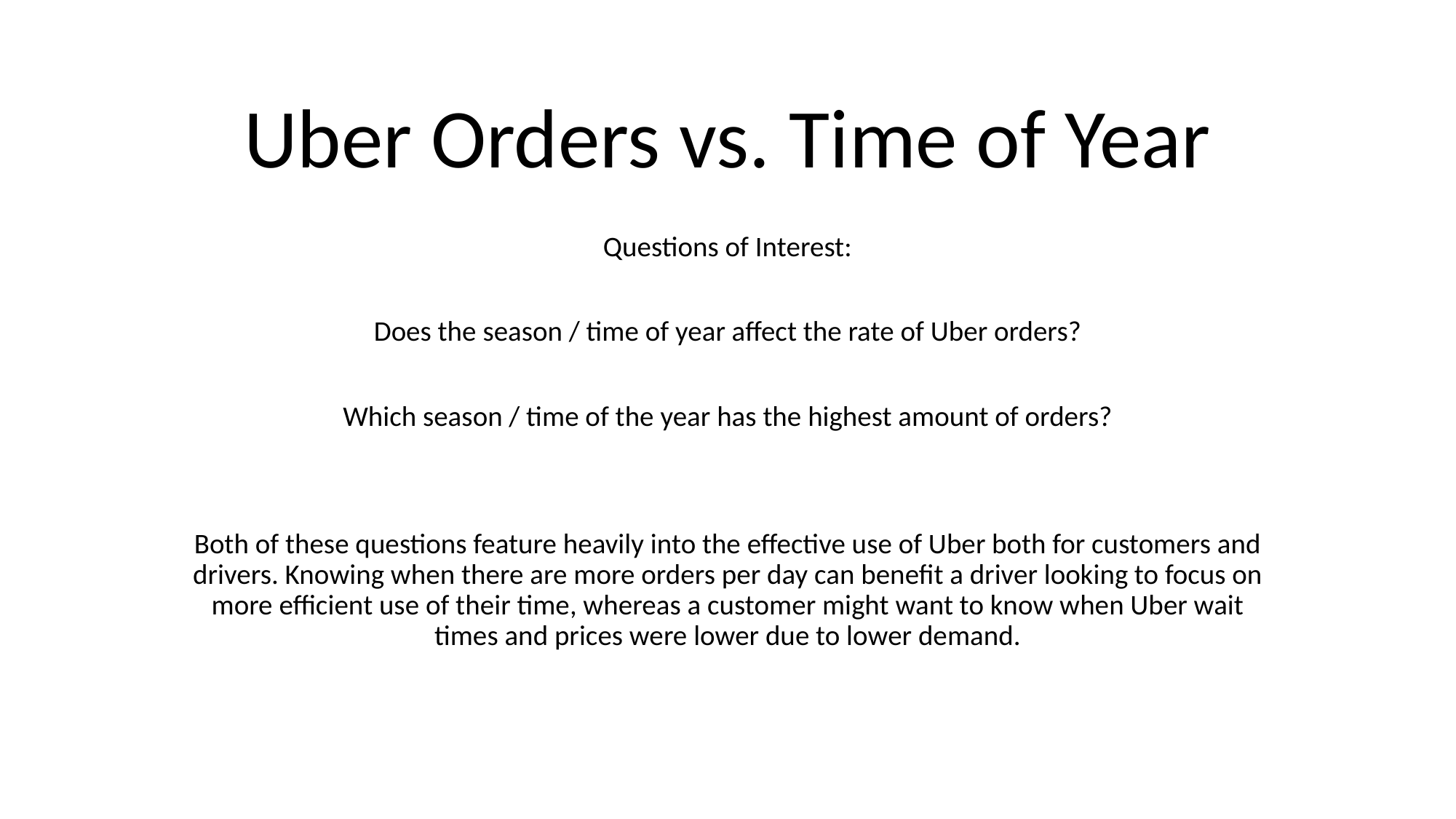

# Uber Orders vs. Time of Year
Questions of Interest:

Does the season / time of year affect the rate of Uber orders?

Which season / time of the year has the highest amount of orders?

Both of these questions feature heavily into the effective use of Uber both for customers and drivers. Knowing when there are more orders per day can benefit a driver looking to focus on more efficient use of their time, whereas a customer might want to know when Uber wait times and prices were lower due to lower demand.